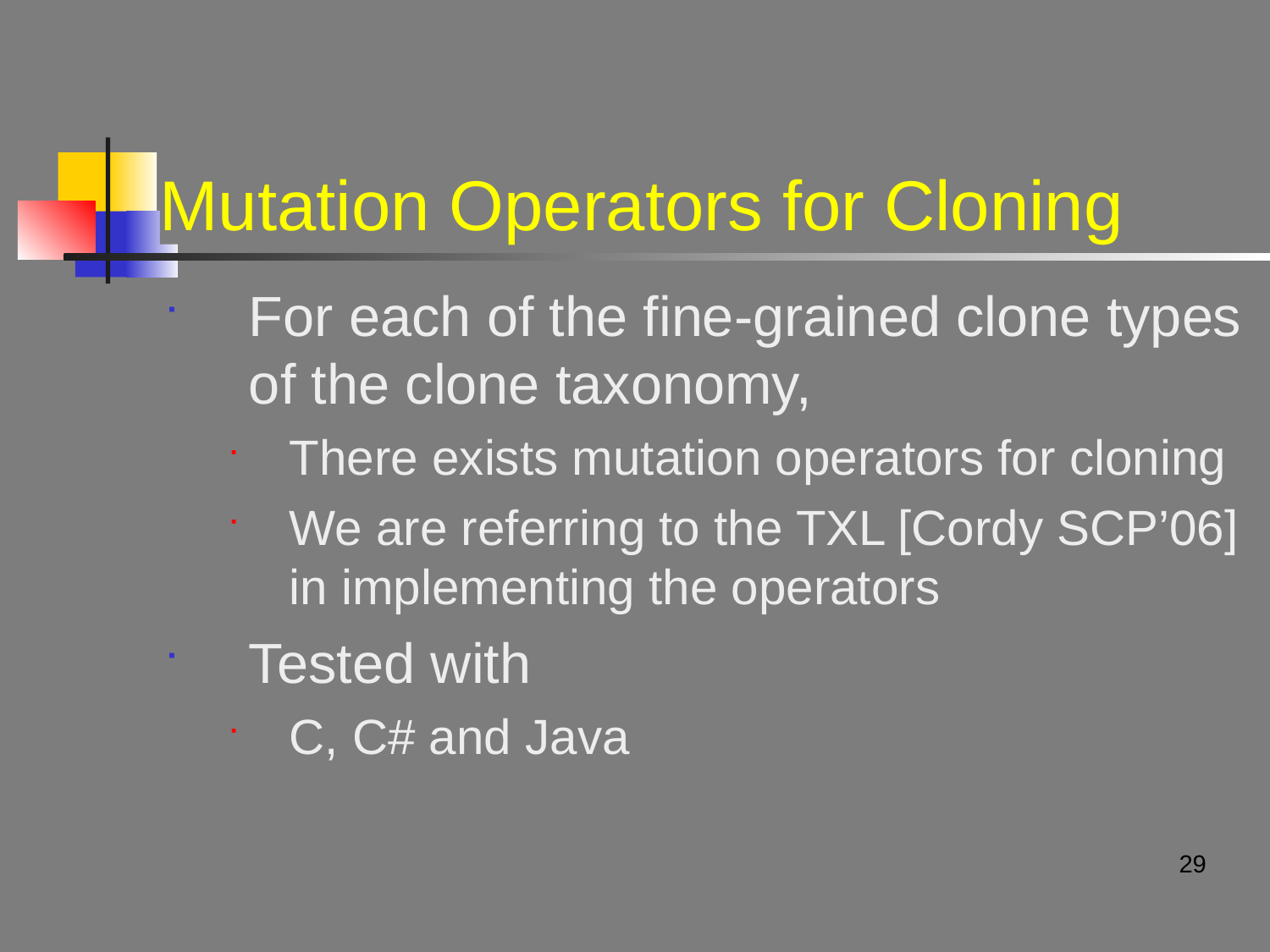

# Mutation Operators for Cloning
For each of the fine-grained clone types of the clone taxonomy,
There exists mutation operators for cloning
We are referring to the TXL [Cordy SCP’06] in implementing the operators
Tested with
C, C# and Java
29